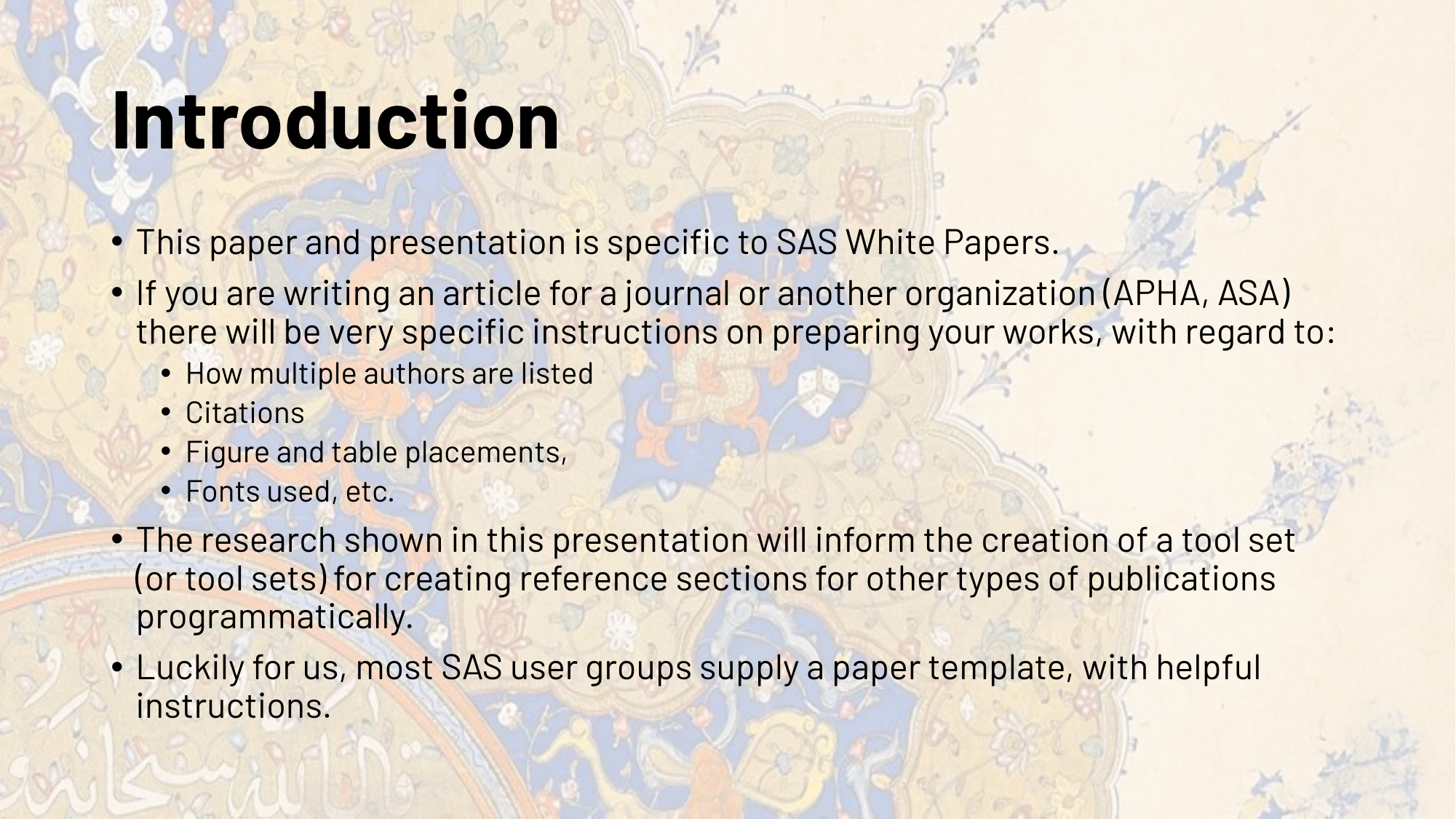

# Introduction
This paper and presentation is specific to SAS White Papers.
If you are writing an article for a journal or another organization (APHA, ASA) there will be very specific instructions on preparing your works, with regard to:
How multiple authors are listed
Citations
Figure and table placements,
Fonts used, etc.
The research shown in this presentation will inform the creation of a tool set (or tool sets) for creating reference sections for other types of publications programmatically.
Luckily for us, most SAS user groups supply a paper template, with helpful instructions.